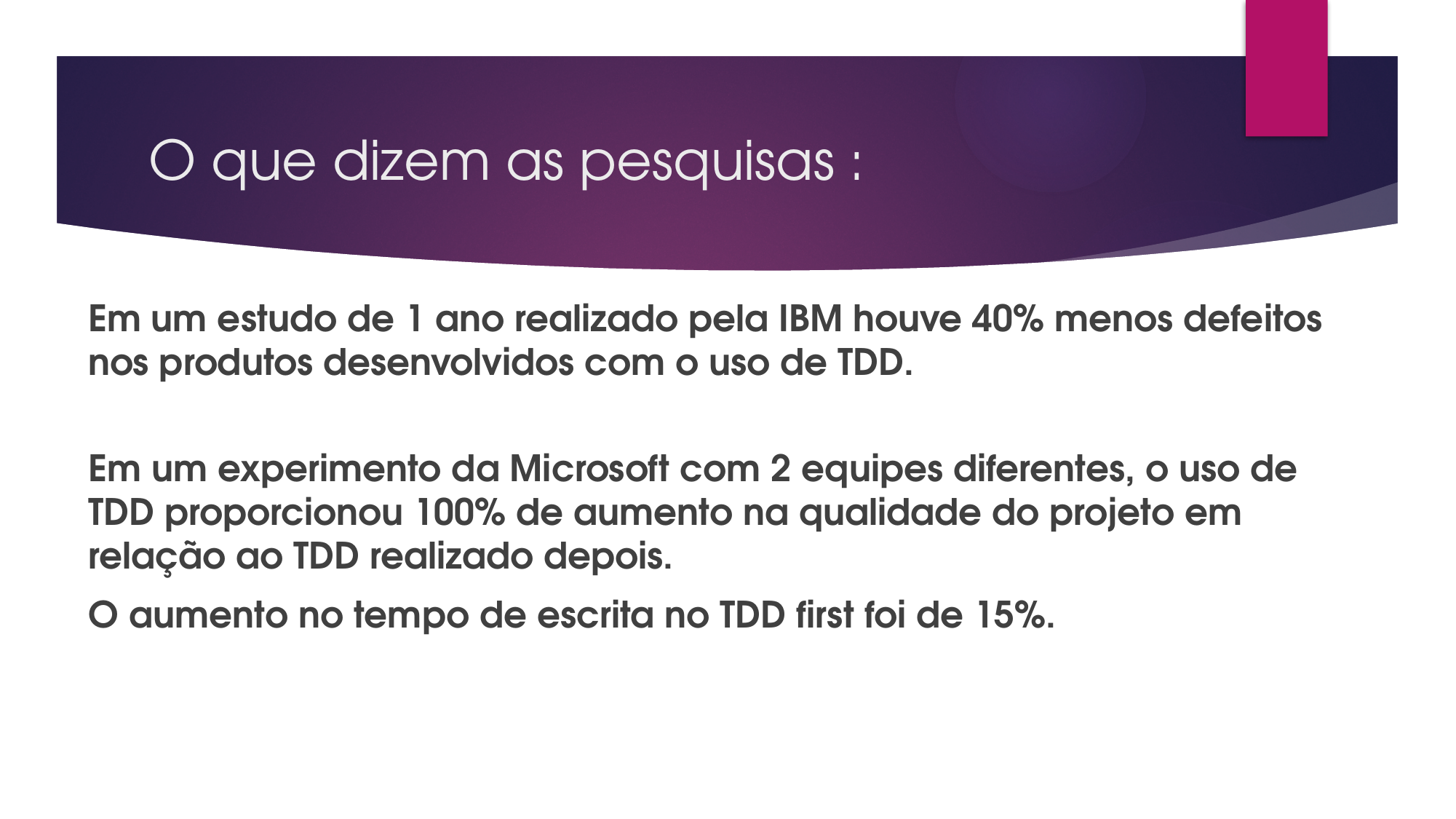

# O que dizem as pesquisas :
Em um estudo de 1 ano realizado pela IBM houve 40% menos defeitos nos produtos desenvolvidos com o uso de TDD.

Em um experimento da Microsoft com 2 equipes diferentes, o uso de TDD proporcionou 100% de aumento na qualidade do projeto em relação ao TDD realizado depois.
O aumento no tempo de escrita no TDD first foi de 15%.